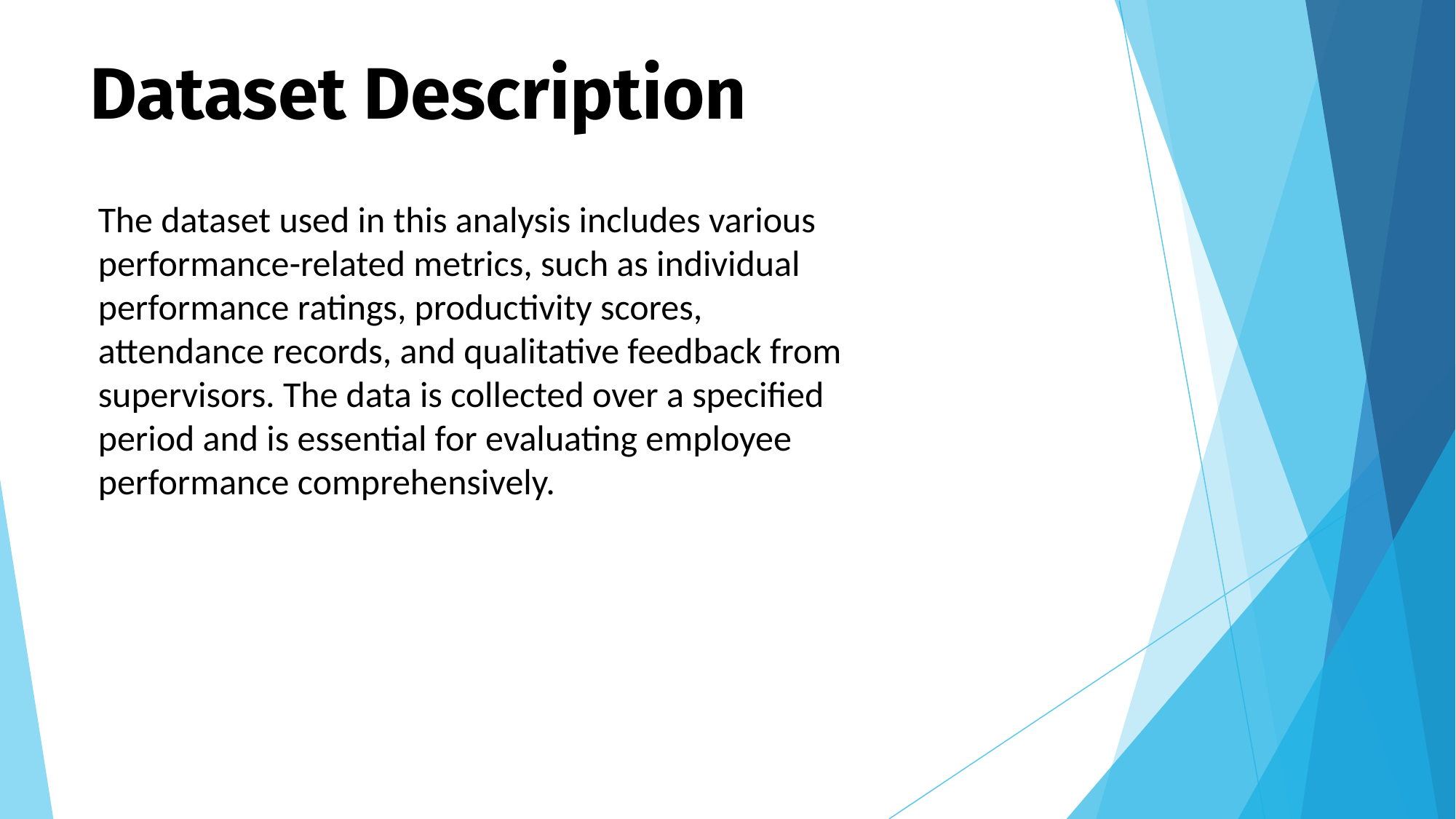

# Dataset Description
The dataset used in this analysis includes various performance-related metrics, such as individual performance ratings, productivity scores, attendance records, and qualitative feedback from supervisors. The data is collected over a specified period and is essential for evaluating employee performance comprehensively.